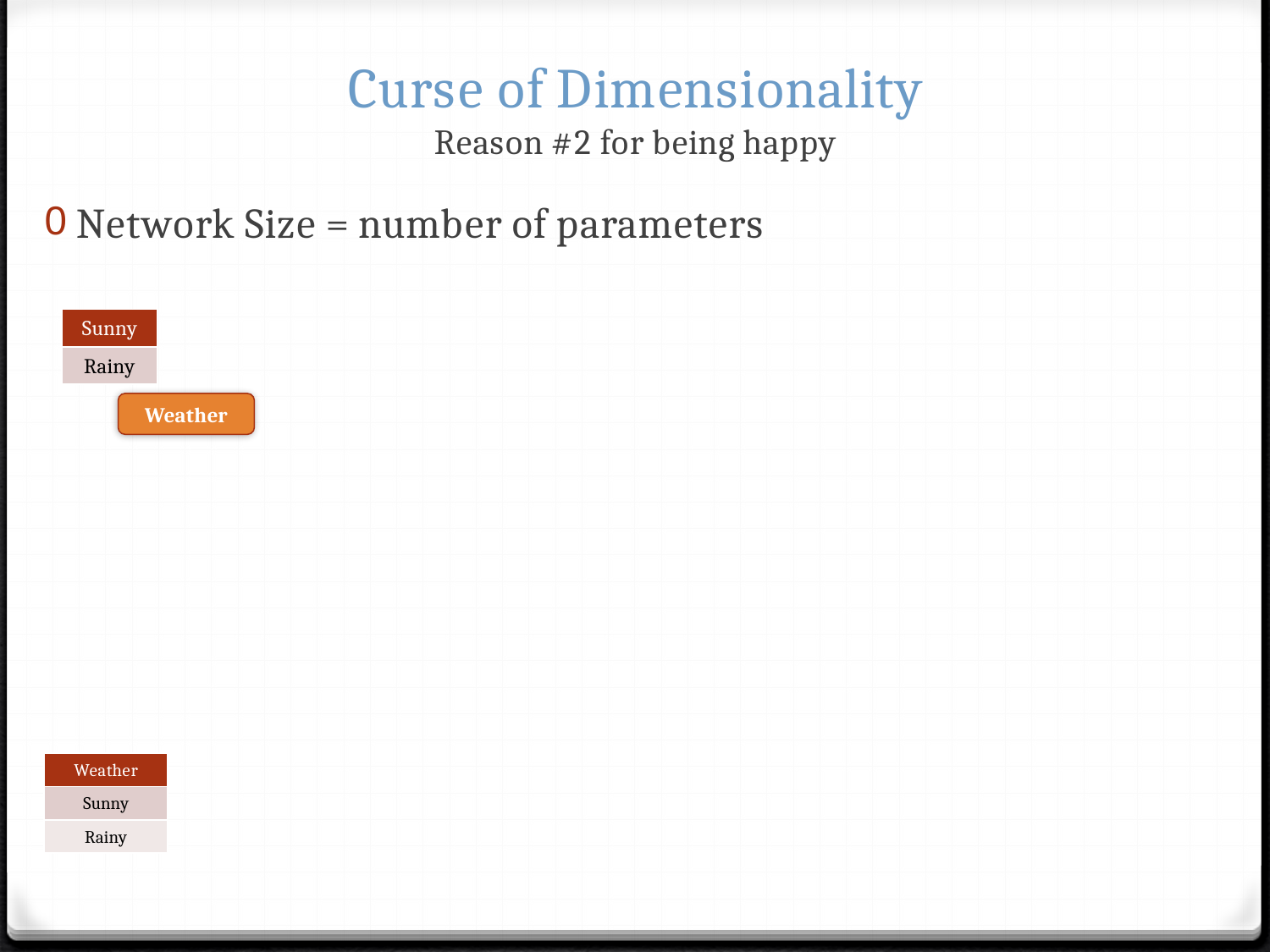

# Curse of Dimensionality Reason #2 for being happy
Network Size = number of parameters

| Sunny |
| --- |
| Rainy |
Weather
| Weather |
| --- |
| Sunny |
| Rainy |